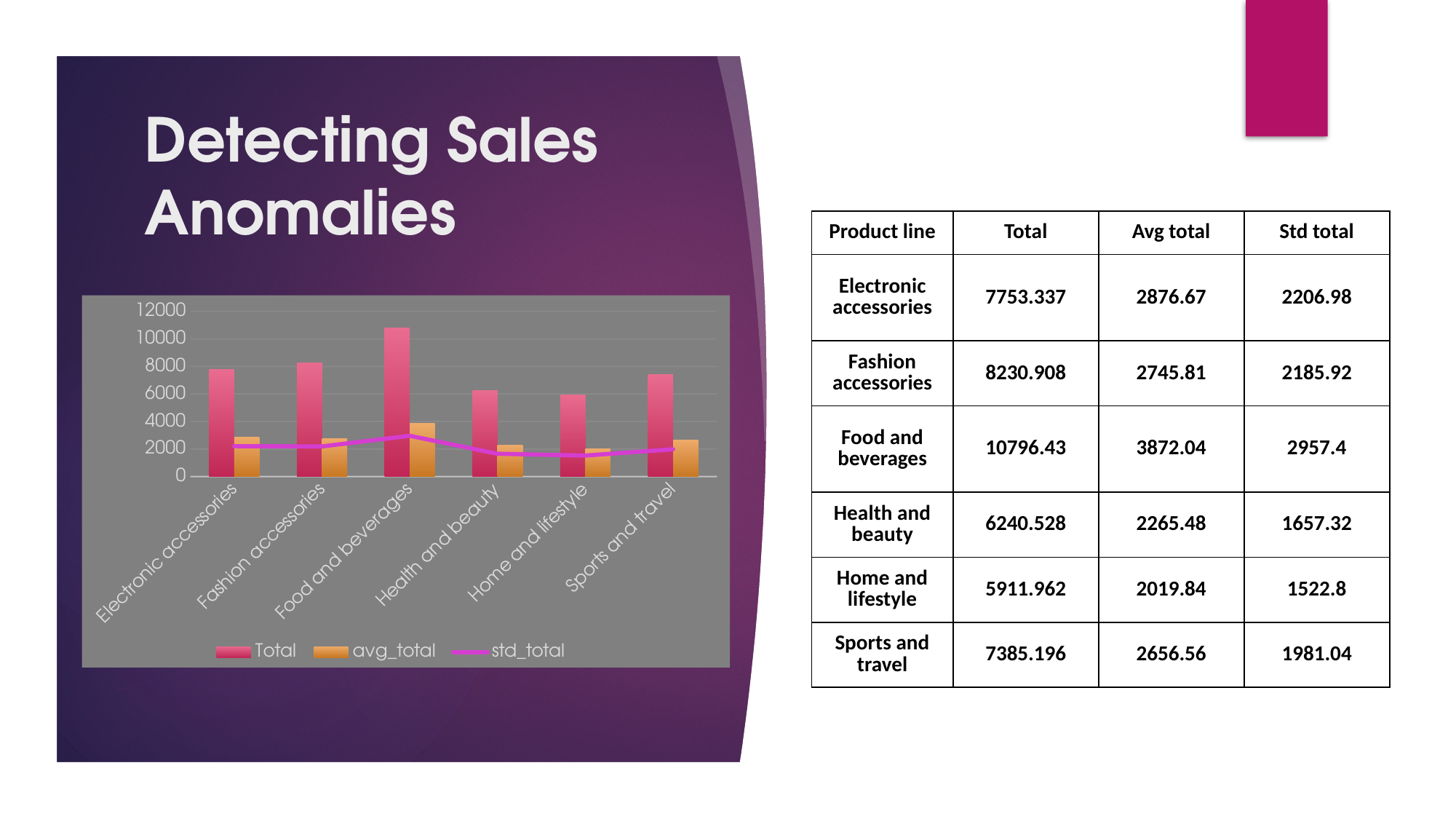

# Detecting Sales Anomalies
| Product line | Total | Avg total | Std total |
| --- | --- | --- | --- |
| Electronic accessories | 7753.337 | 2876.67 | 2206.98 |
| Fashion accessories | 8230.908 | 2745.81 | 2185.92 |
| Food and beverages | 10796.43 | 3872.04 | 2957.4 |
| Health and beauty | 6240.528 | 2265.48 | 1657.32 |
| Home and lifestyle | 5911.962 | 2019.84 | 1522.8 |
| Sports and travel | 7385.196 | 2656.56 | 1981.04 |

### Chart

| Category | Total | avg_total | std_total |
|---|---|---|---|
| Electronic accessories | 7753.336499999999 | 2876.6700000000005 | 2206.98 |
| Fashion accessories | 8230.908 | 2745.81 | 2185.9200000000005 |
| Food and beverages | 10796.425499999998 | 3872.0400000000004 | 2957.3999999999996 |
| Health and beauty | 6240.528 | 2265.4799999999996 | 1657.32 |
| Home and lifestyle | 5911.9619999999995 | 2019.8399999999997 | 1522.8 |
| Sports and travel | 7385.195999999999 | 2656.56 | 1981.0400000000004 |